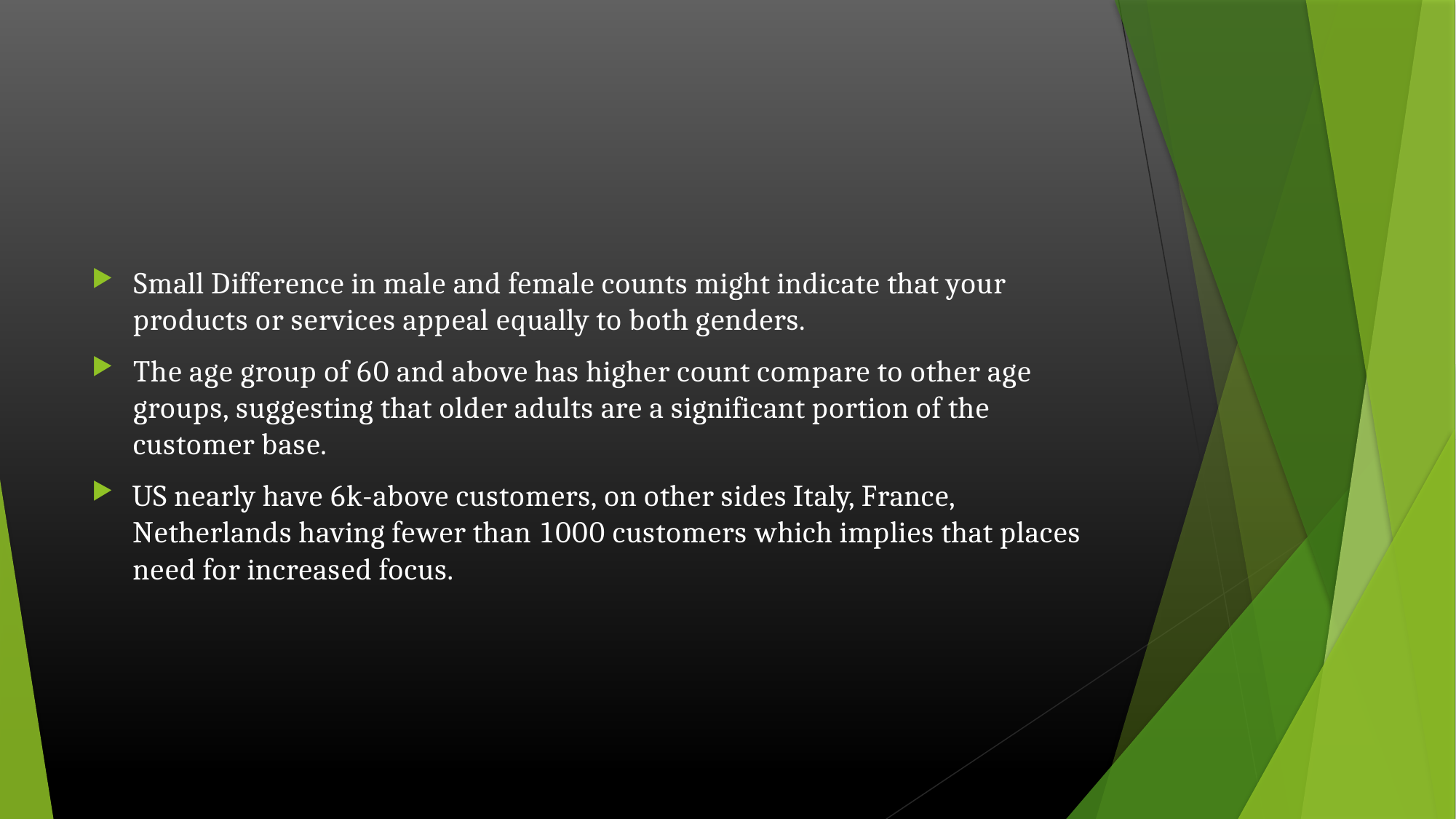

Small Difference in male and female counts might indicate that your products or services appeal equally to both genders.
The age group of 60 and above has higher count compare to other age groups, suggesting that older adults are a significant portion of the customer base.
US nearly have 6k-above customers, on other sides Italy, France, Netherlands having fewer than 1000 customers which implies that places need for increased focus.